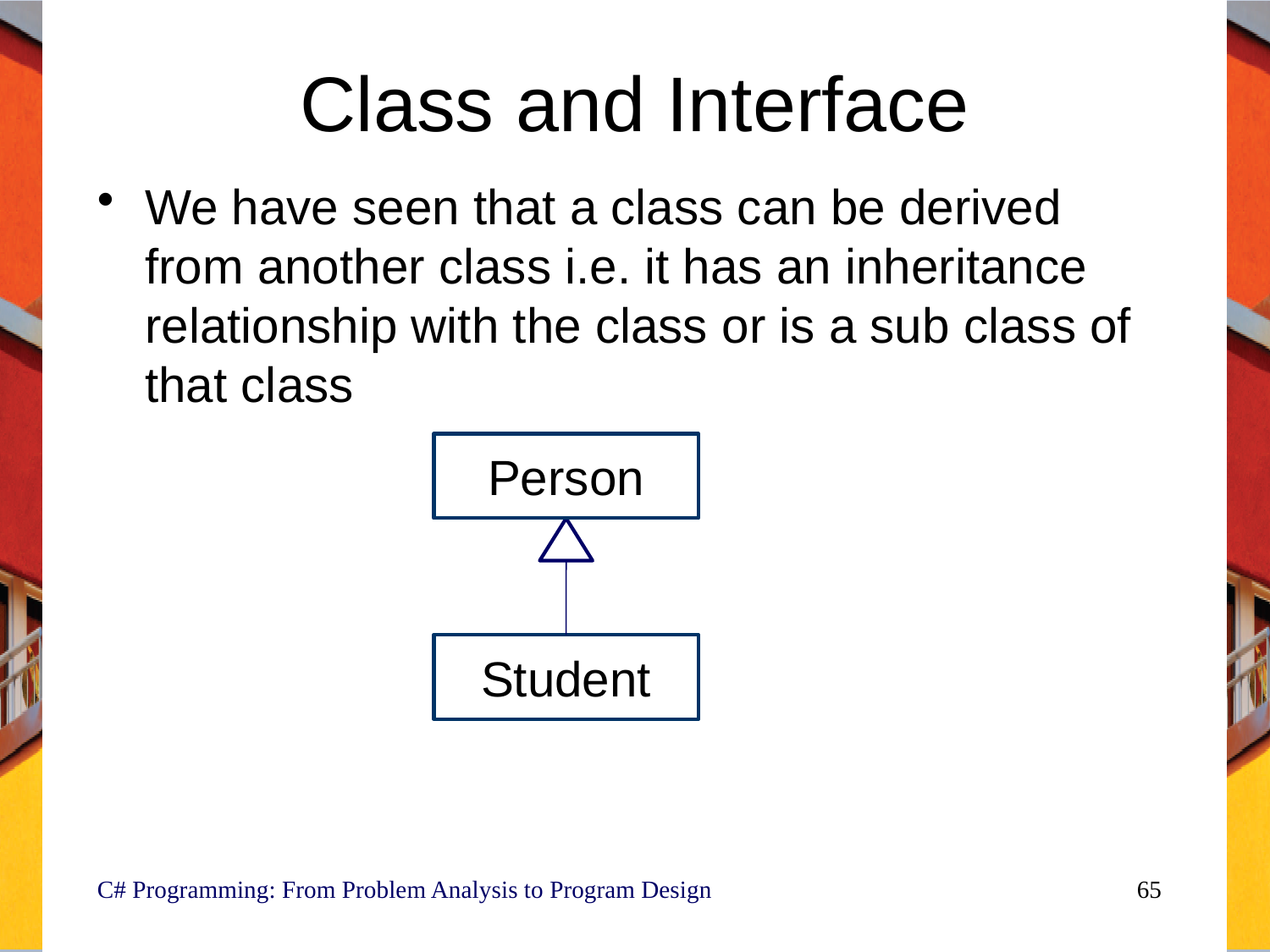

# Class and Interface
We have seen that a class can be derived from another class i.e. it has an inheritance relationship with the class or is a sub class of that class

Person

Student
C# Programming: From Problem Analysis to Program Design

65